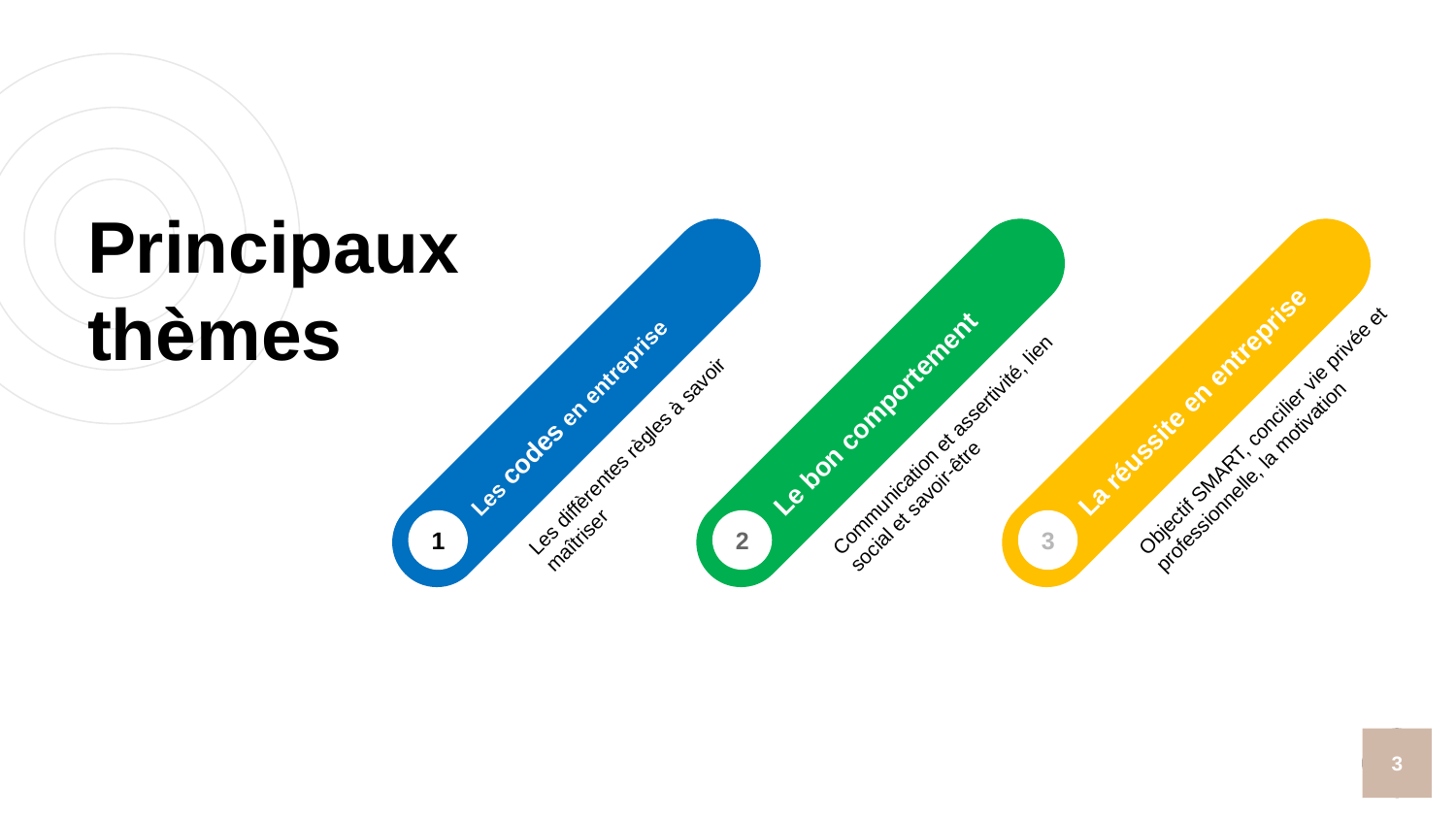

# Principaux thèmes

La réussite en entreprise
Objectif SMART, concilier vie privée et professionnelle, la motivation
3

Le bon comportement
Communication et assertivité, lien social et savoir-être
2

Les codes en entreprise
Les diffèrentes règles à savoir maîtriser
1
3